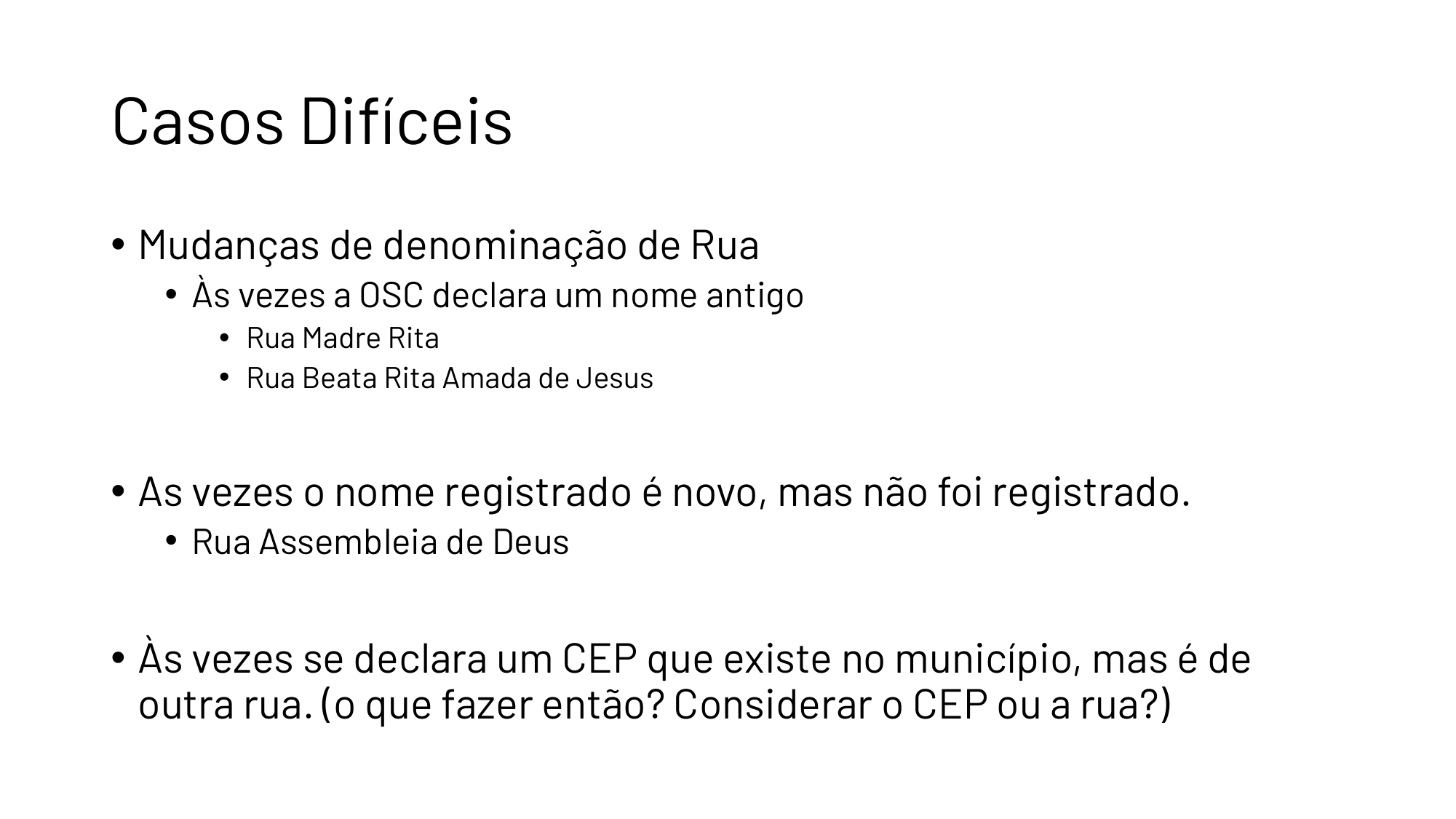

# Casos Difíceis
Mudanças de denominação de Rua
Às vezes a OSC declara um nome antigo
Rua Madre Rita
Rua Beata Rita Amada de Jesus

As vezes o nome registrado é novo, mas não foi registrado.
Rua Assembleia de Deus

Às vezes se declara um CEP que existe no município, mas é de outra rua. (o que fazer então? Considerar o CEP ou a rua?)